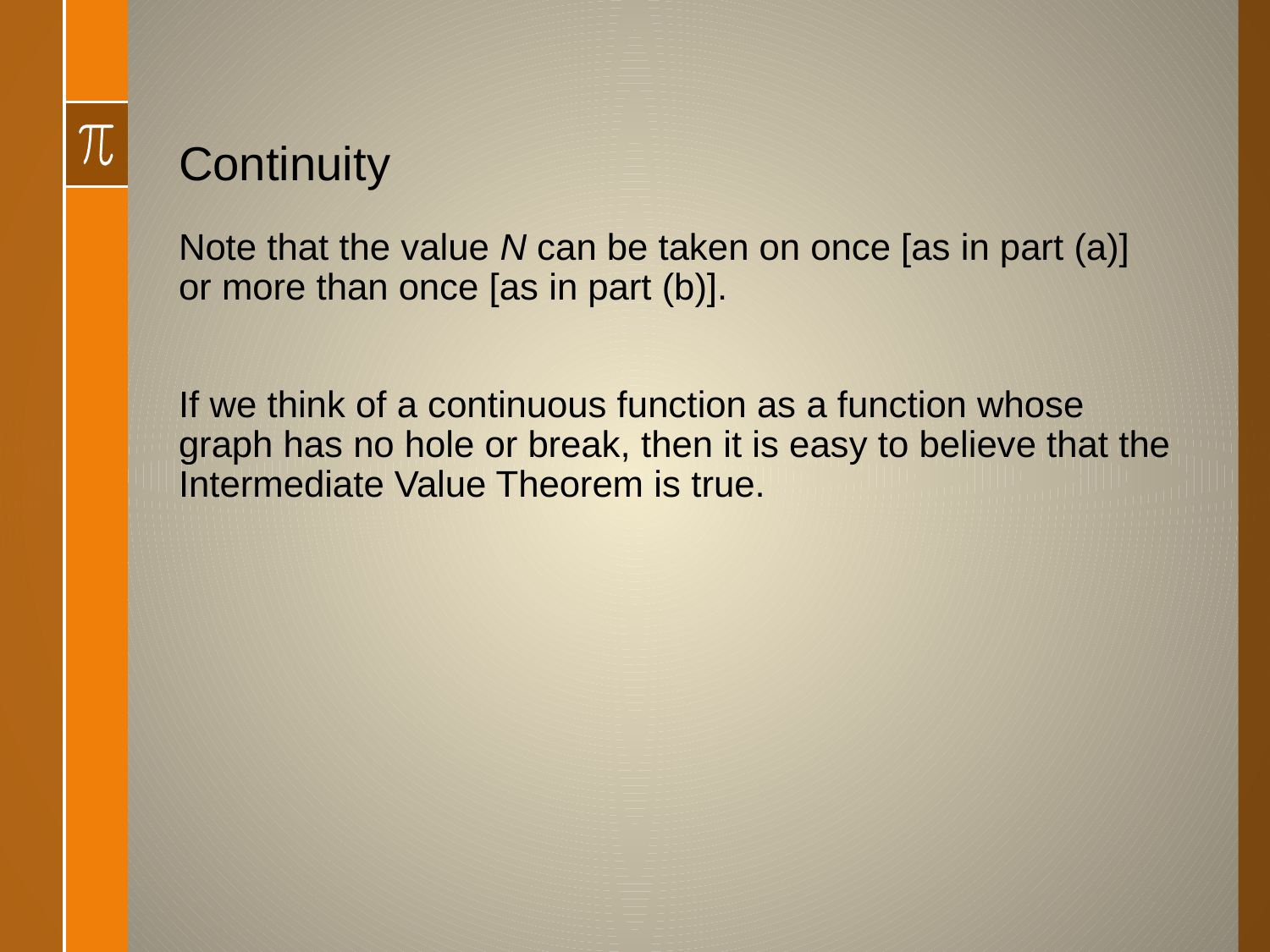

# Continuity
Note that the value N can be taken on once [as in part (a)] or more than once [as in part (b)].

If we think of a continuous function as a function whose graph has no hole or break, then it is easy to believe that the Intermediate Value Theorem is true.